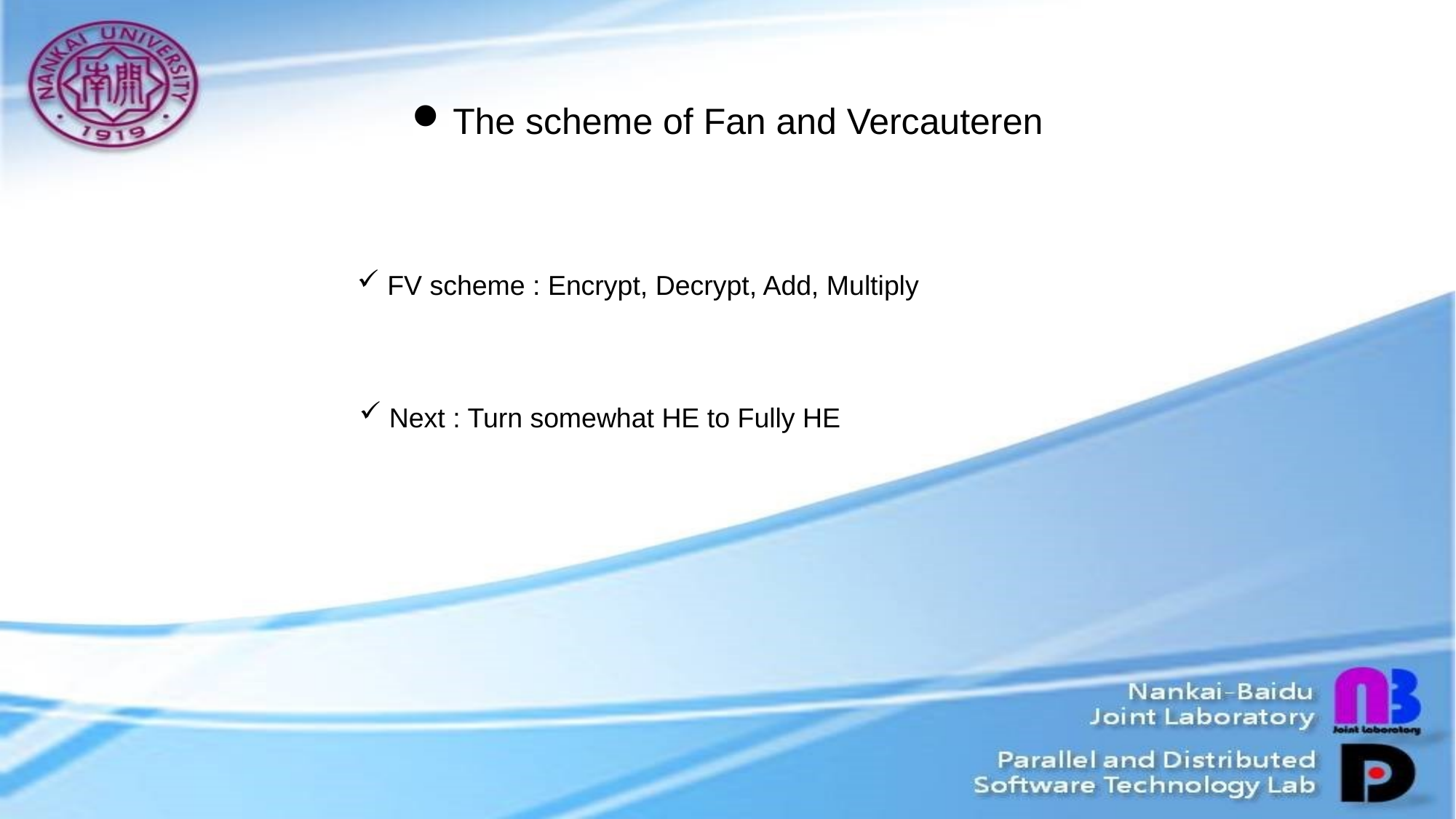

# The scheme of Fan and Vercauteren
 FV scheme : Encrypt, Decrypt, Add, Multiply
 Next : Turn somewhat HE to Fully HE